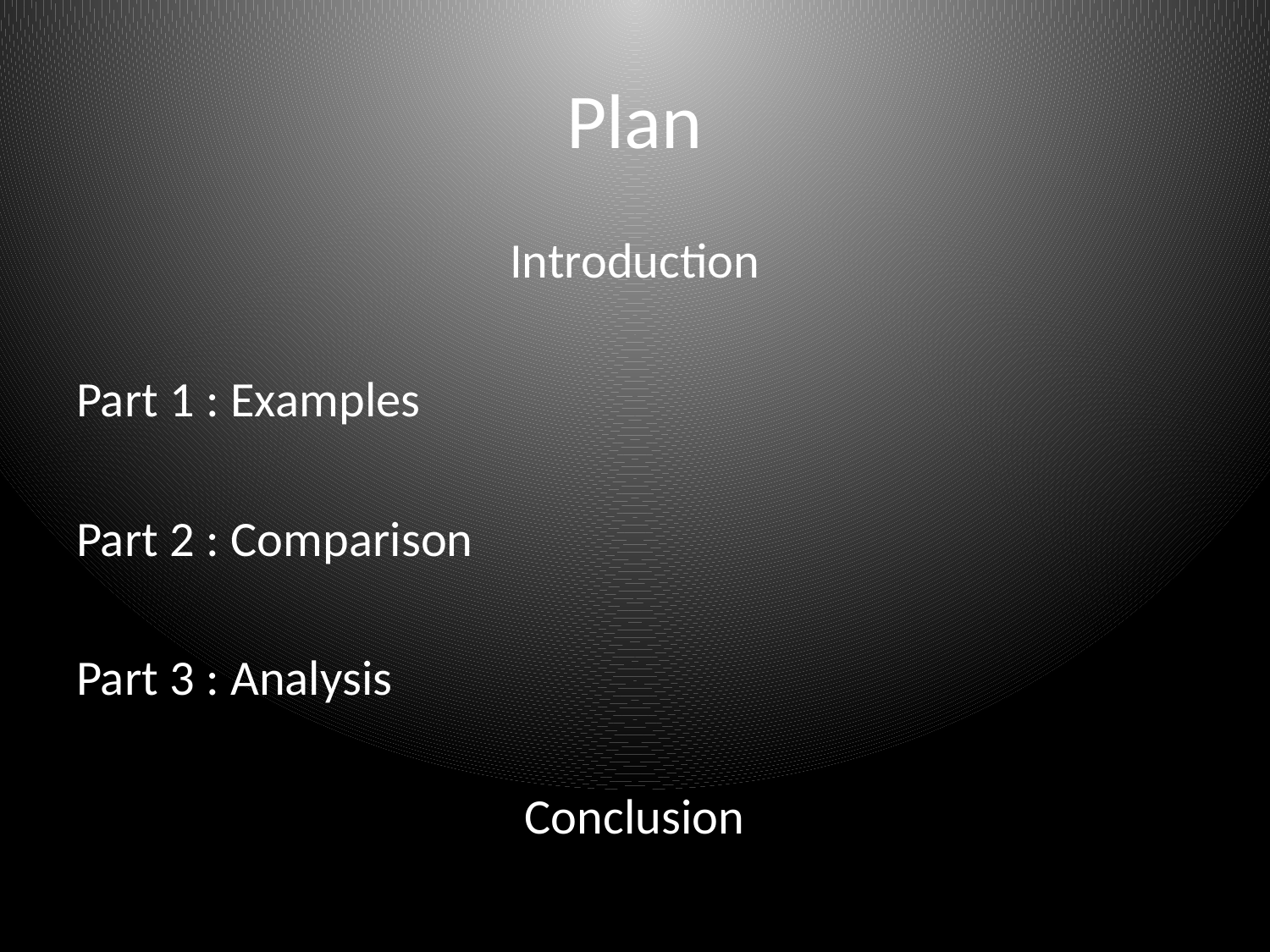

# Plan
Introduction

Part 1 : Examples

Part 2 : Comparison

Part 3 : Analysis

Conclusion